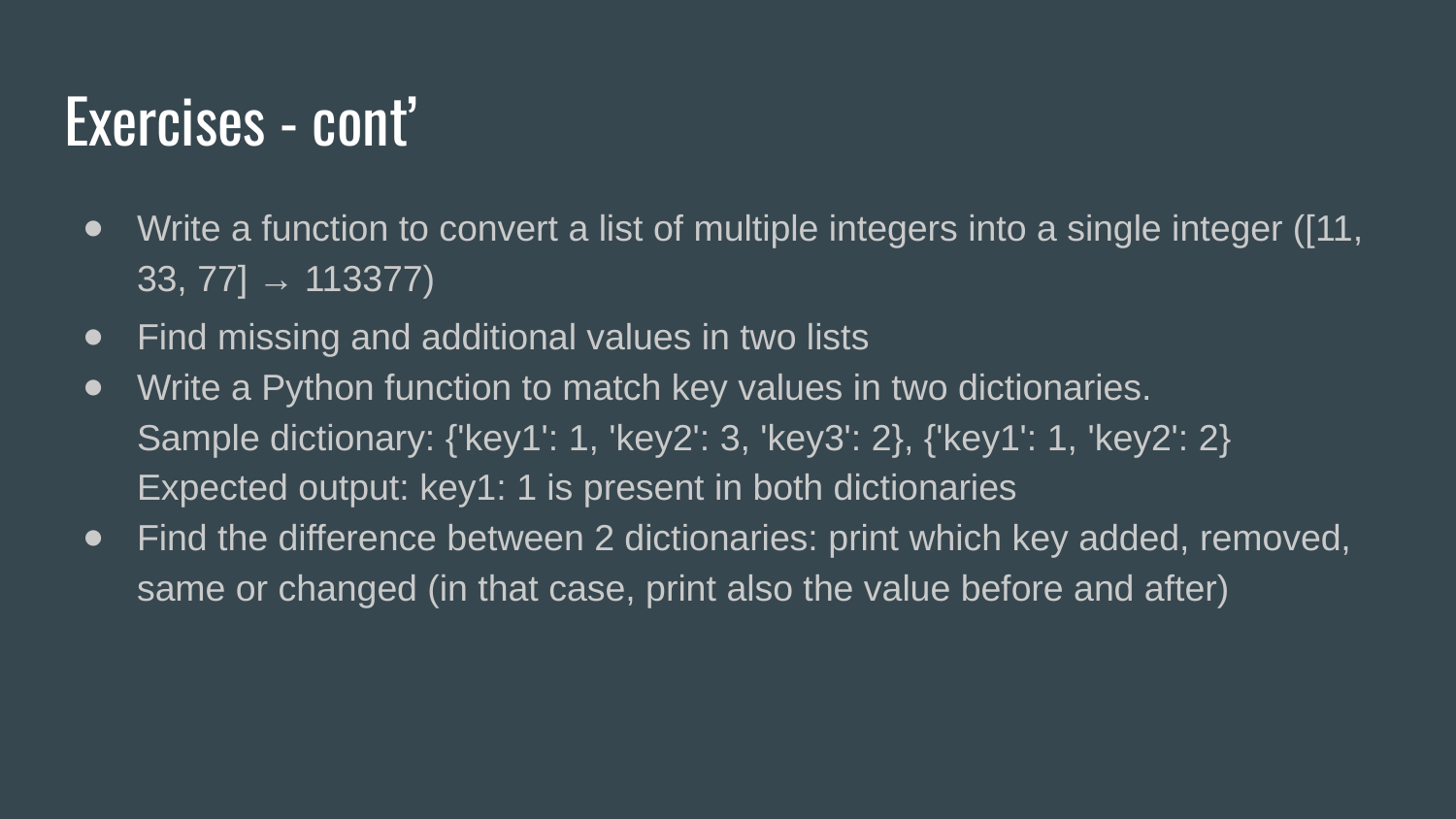

# Exercises - cont’
Write a function to convert a list of multiple integers into a single integer ([11, 33, 77] → 113377)
Find missing and additional values in two lists
Write a Python function to match key values in two dictionaries.
Sample dictionary: {'key1': 1, 'key2': 3, 'key3': 2}, {'key1': 1, 'key2': 2}
Expected output: key1: 1 is present in both dictionaries
Find the difference between 2 dictionaries: print which key added, removed, same or changed (in that case, print also the value before and after)